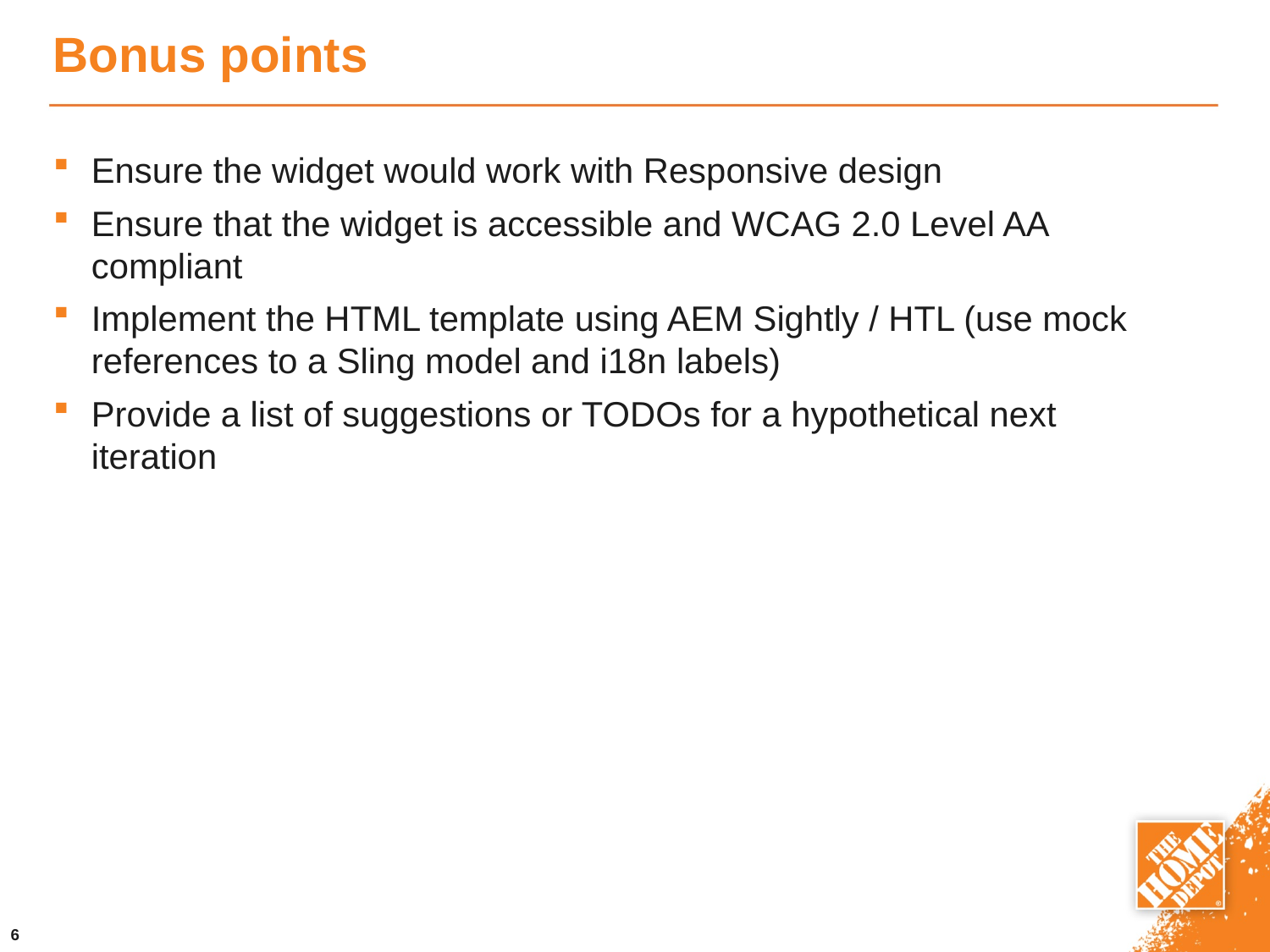

# Bonus points
Ensure the widget would work with Responsive design
Ensure that the widget is accessible and WCAG 2.0 Level AA compliant
Implement the HTML template using AEM Sightly / HTL (use mock references to a Sling model and i18n labels)
Provide a list of suggestions or TODOs for a hypothetical next iteration

6